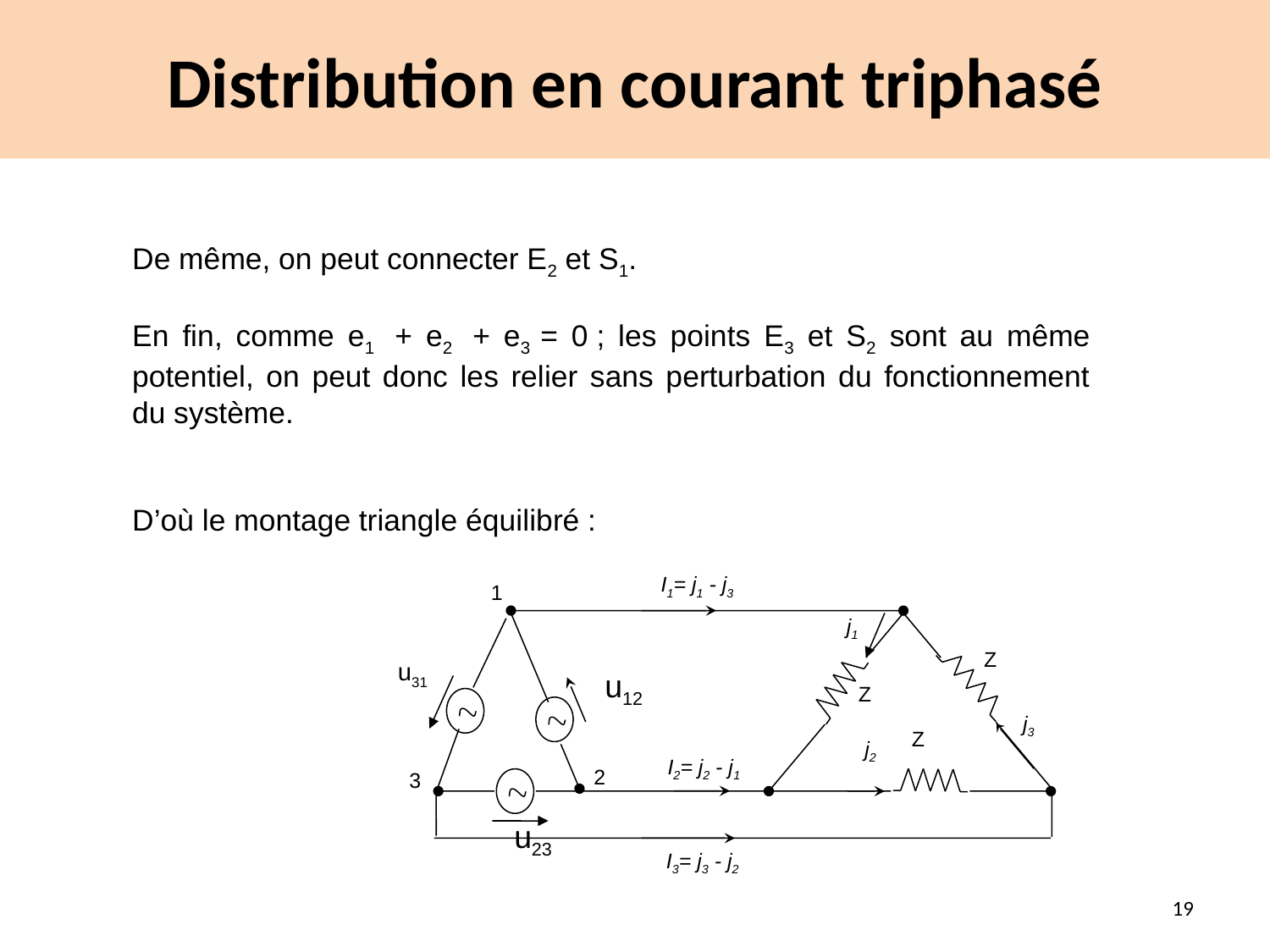

# Distribution en courant triphasé

De même, on peut connecter E2 et S1.

En fin, comme e1  + e2  + e3 = 0 ; les points E3 et S2 sont au même potentiel, on peut donc les relier sans perturbation du fonctionnement du système.

D’où le montage triangle équilibré :

I1= j1 - j3
1
j1

Z

Z

j3
Z

j2

I2= j2 - j1
2
3

I3= j3 - j2
 u31
 u12
 u23
19